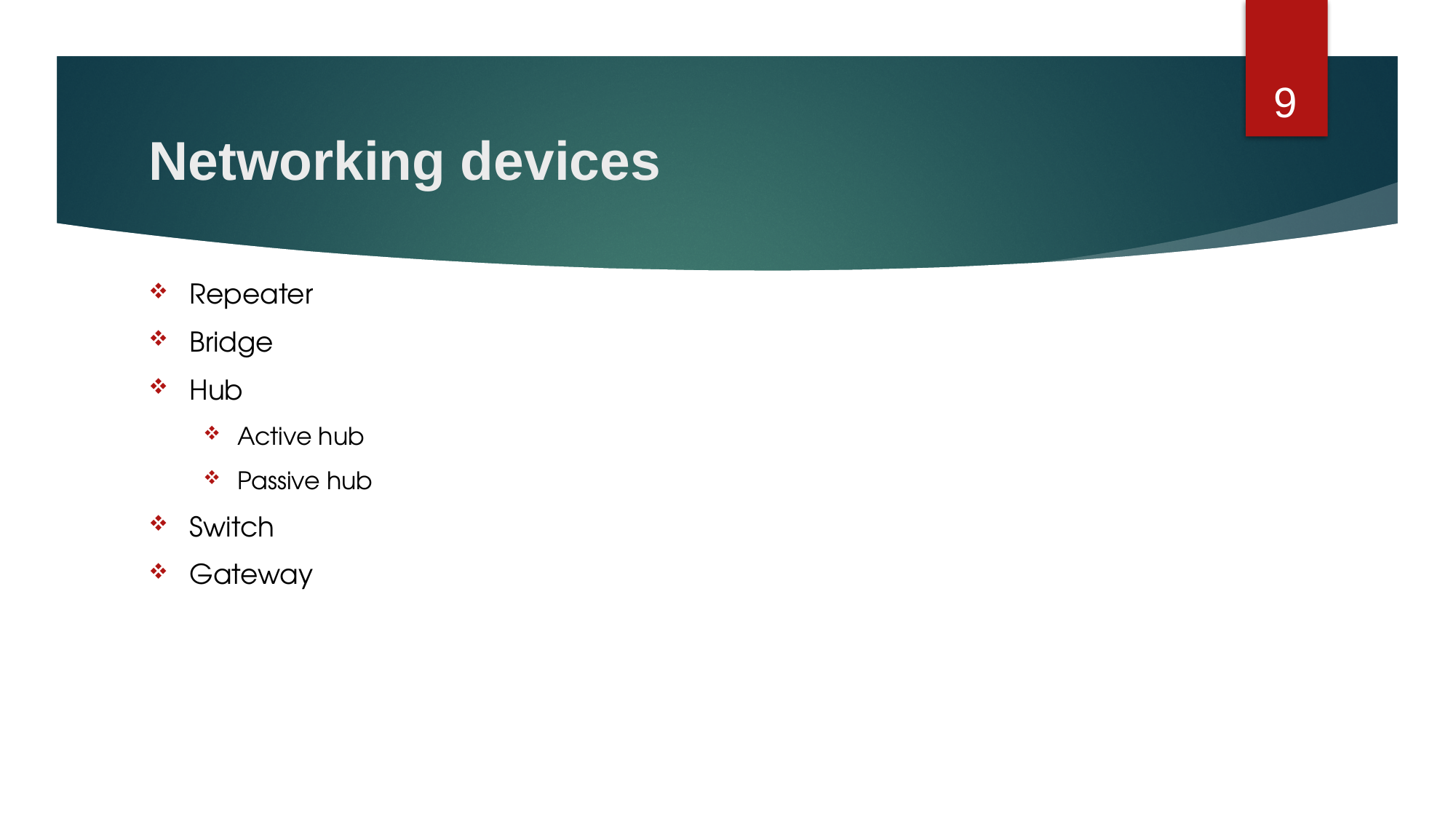

9
# Networking devices
Repeater
Bridge
Hub
Active hub
Passive hub
Switch
Gateway